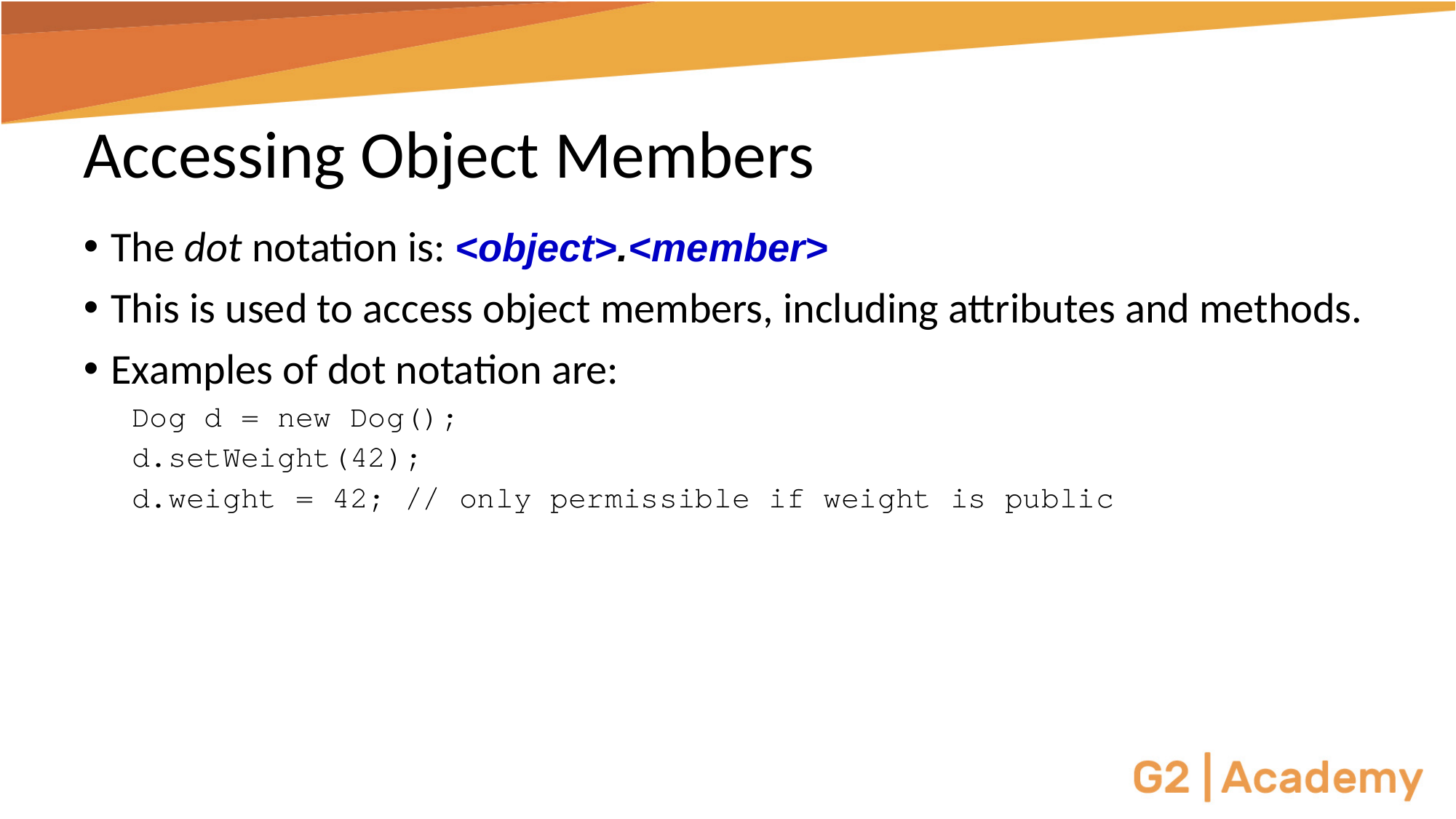

# Accessing Object Members
The dot notation is: <object>.<member>
This is used to access object members, including attributes and methods.
Examples of dot notation are:
Dog d = new Dog();
d.setWeight(42);
d.weight = 42; // only permissible if weight is public